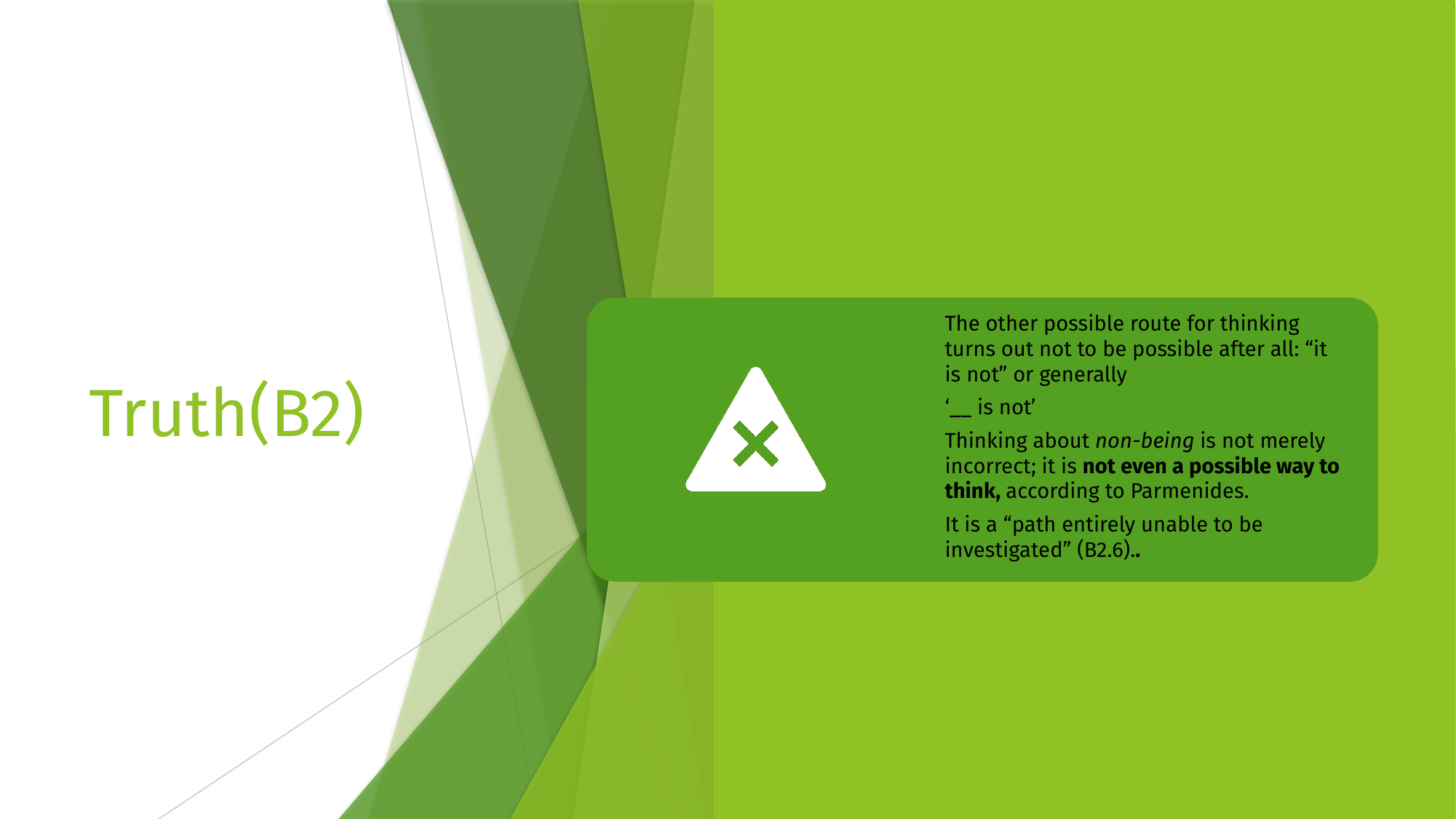

The other possible route for thinking turns out not to be possible after all: “it is not” or generally
‘__ is not’
Thinking about non-being is not merely incorrect; it is not even a possible way to think, according to Parmenides.
It is a “path entirely unable to be investigated” (B2.6)..
Truth(B2)